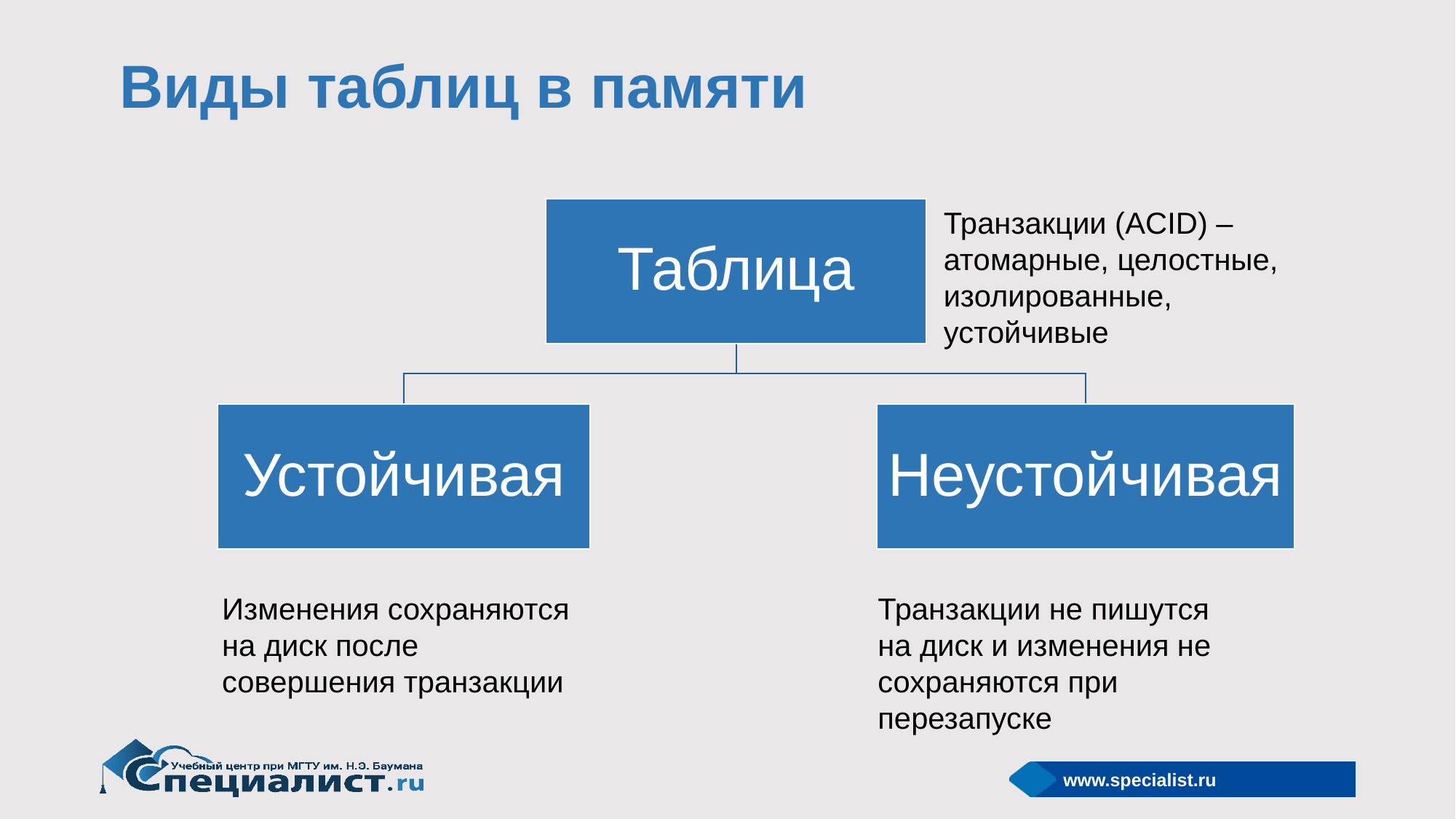

# Виды таблиц в памяти
Таблица
Устойчивая
Неустойчивая
Транзакции (ACID) – атомарные, целостные, изолированные, устойчивые
Транзакции не пишутся на диск и изменения не сохраняются при перезапуске
Изменения сохраняются на диск после совершения транзакции